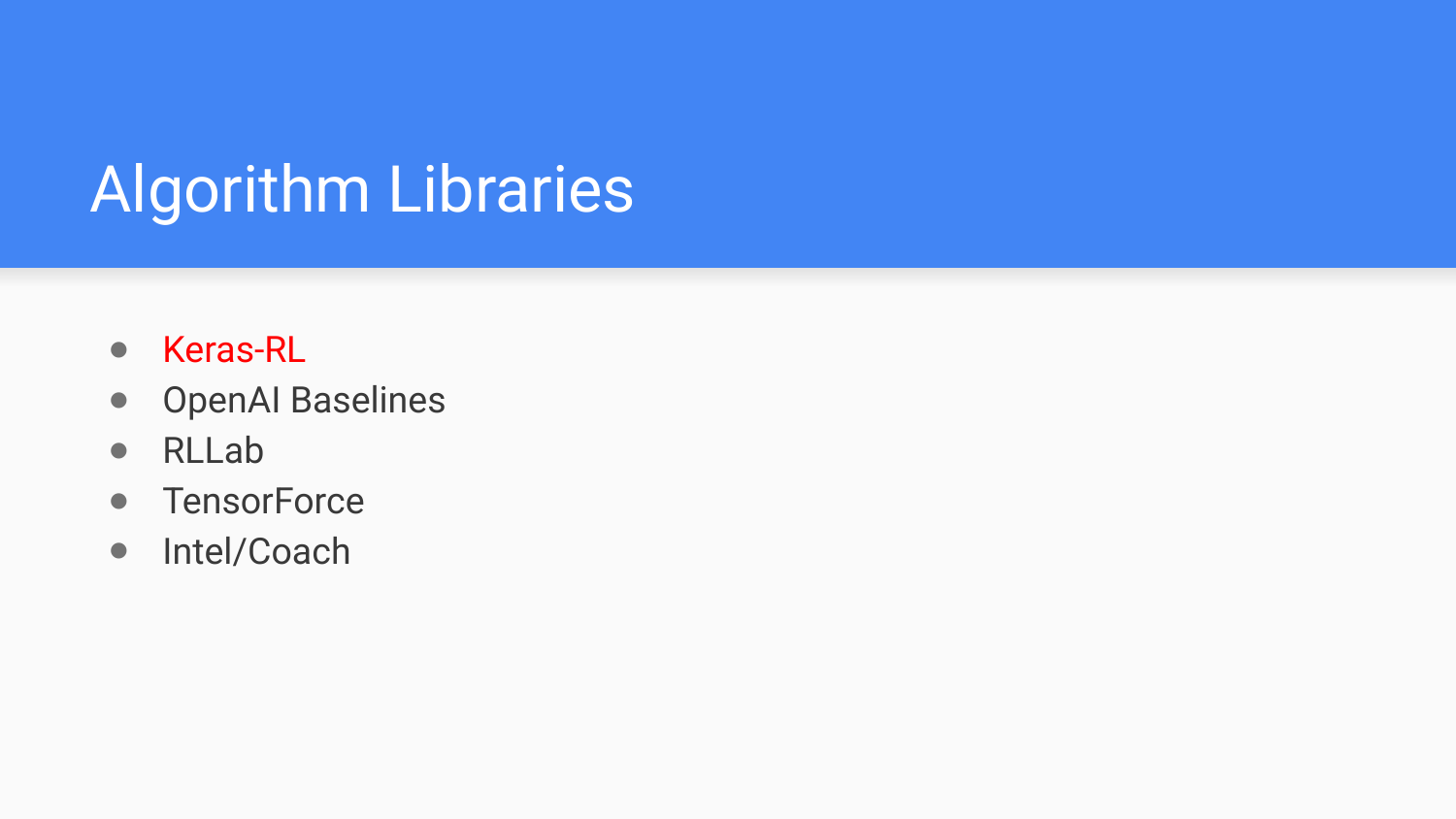

# Algorithm Libraries
Keras-RL
OpenAI Baselines
RLLab
TensorForce
Intel/Coach